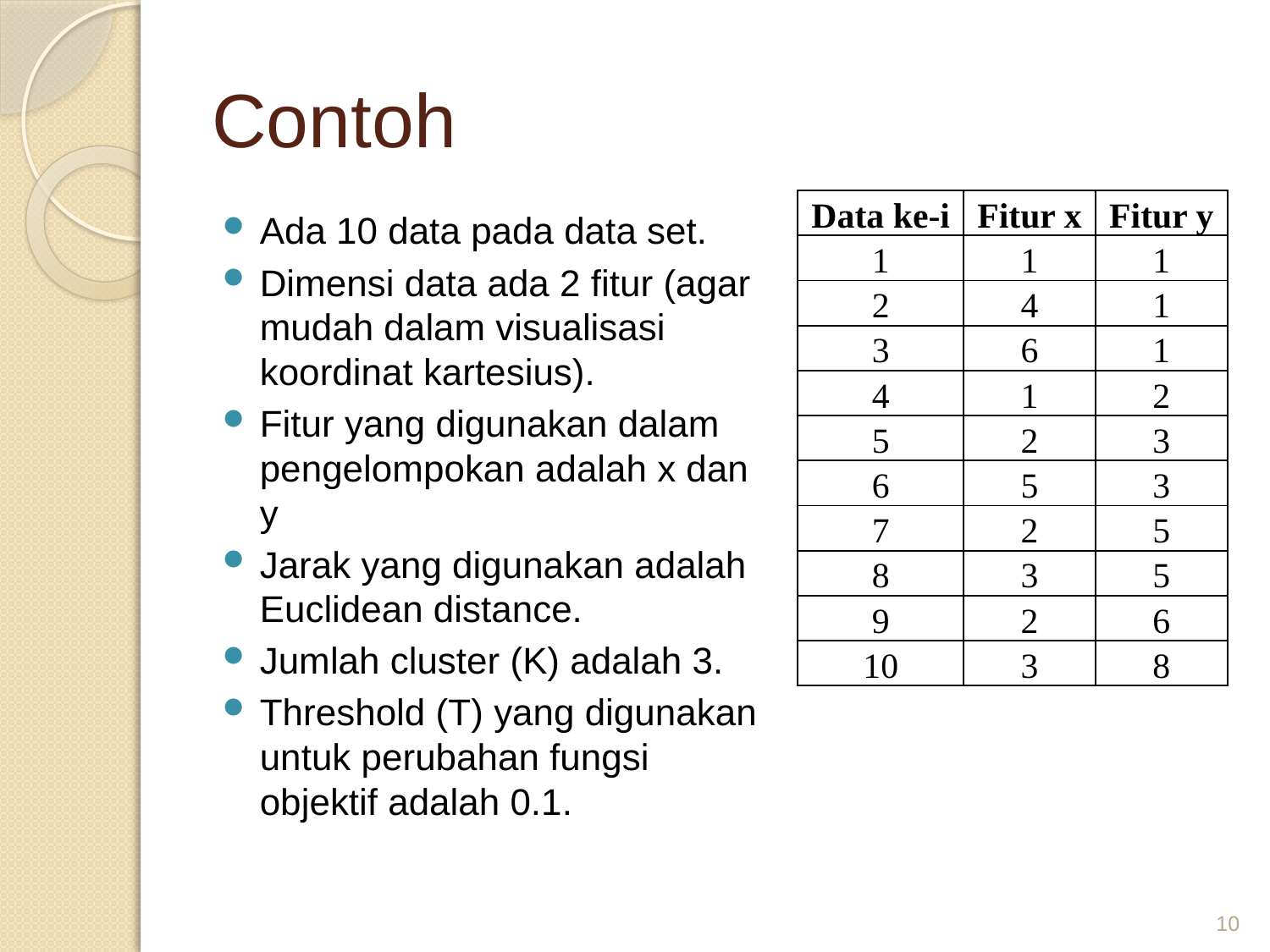

# Contoh
| Data ke-i | Fitur x | Fitur y |
| --- | --- | --- |
| 1 | 1 | 1 |
| 2 | 4 | 1 |
| 3 | 6 | 1 |
| 4 | 1 | 2 |
| 5 | 2 | 3 |
| 6 | 5 | 3 |
| 7 | 2 | 5 |
| 8 | 3 | 5 |
| 9 | 2 | 6 |
| 10 | 3 | 8 |
Ada 10 data pada data set.
Dimensi data ada 2 fitur (agar mudah dalam visualisasi koordinat kartesius).
Fitur yang digunakan dalam pengelompokan adalah x dan y
Jarak yang digunakan adalah Euclidean distance.
Jumlah cluster (K) adalah 3.
Threshold (T) yang digunakan untuk perubahan fungsi objektif adalah 0.1.
10